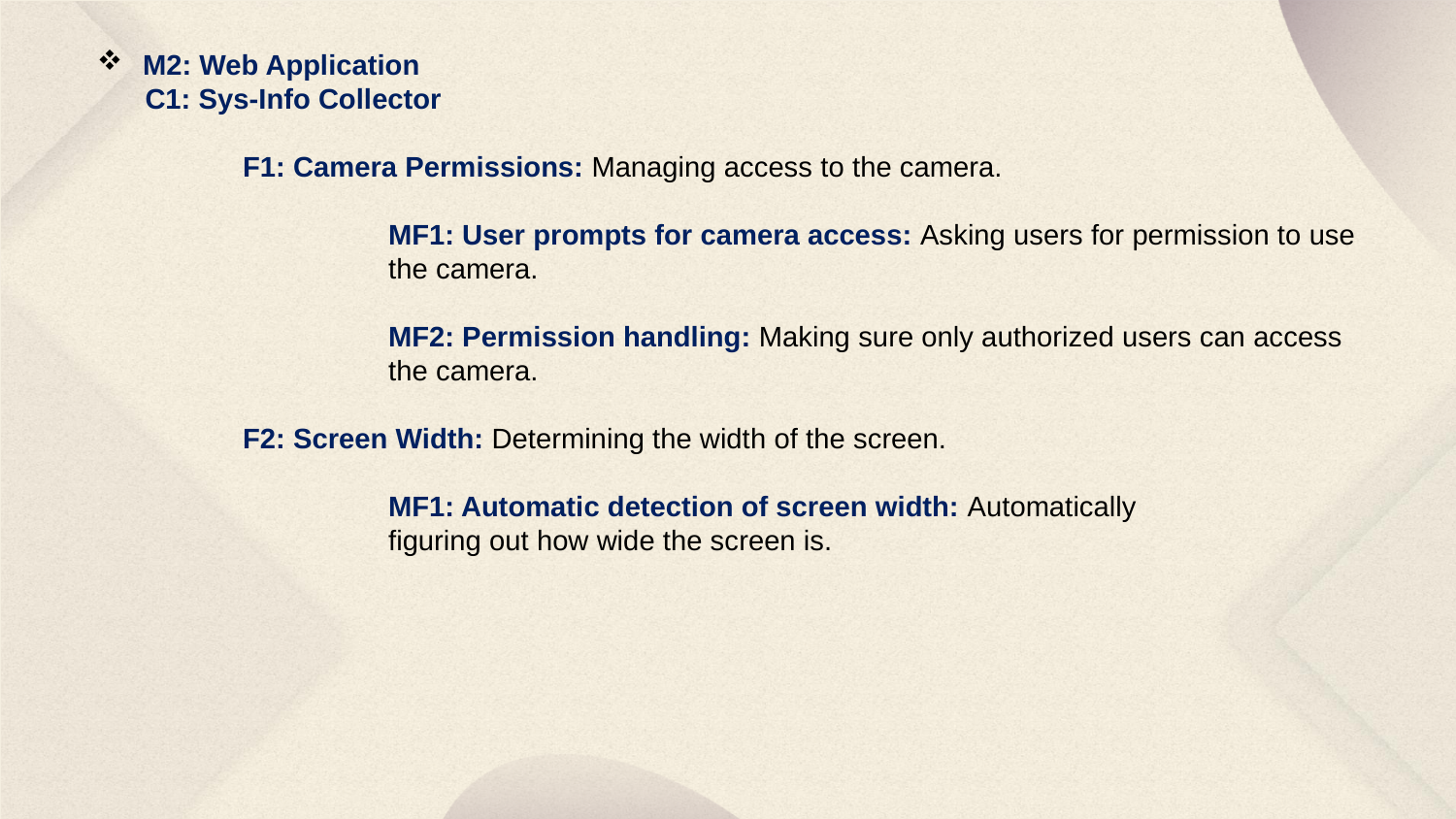

M2: Web Application
      C1: Sys-Info Collector

	F1: Camera Permissions: Managing access to the camera.

		MF1: User prompts for camera access: Asking users for permission to use 		the camera.

		MF2: Permission handling: Making sure only authorized users can access 		the camera.

	F2: Screen Width: Determining the width of the screen.

		MF1: Automatic detection of screen width: Automatically 			figuring out how wide the screen is.